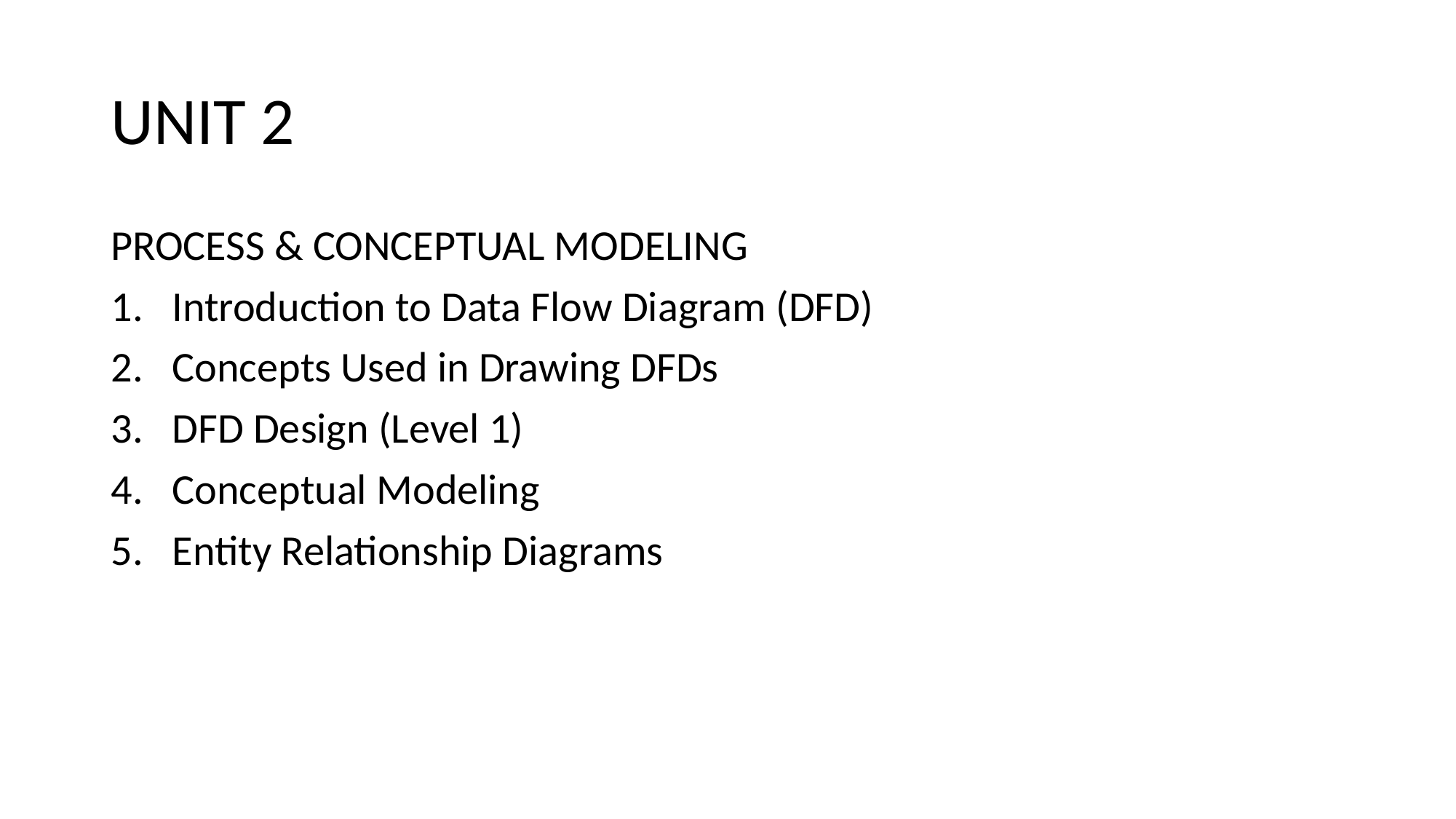

# UNIT 2
PROCESS & CONCEPTUAL MODELING
Introduction to Data Flow Diagram (DFD)
Concepts Used in Drawing DFDs
DFD Design (Level 1)
Conceptual Modeling
Entity Relationship Diagrams